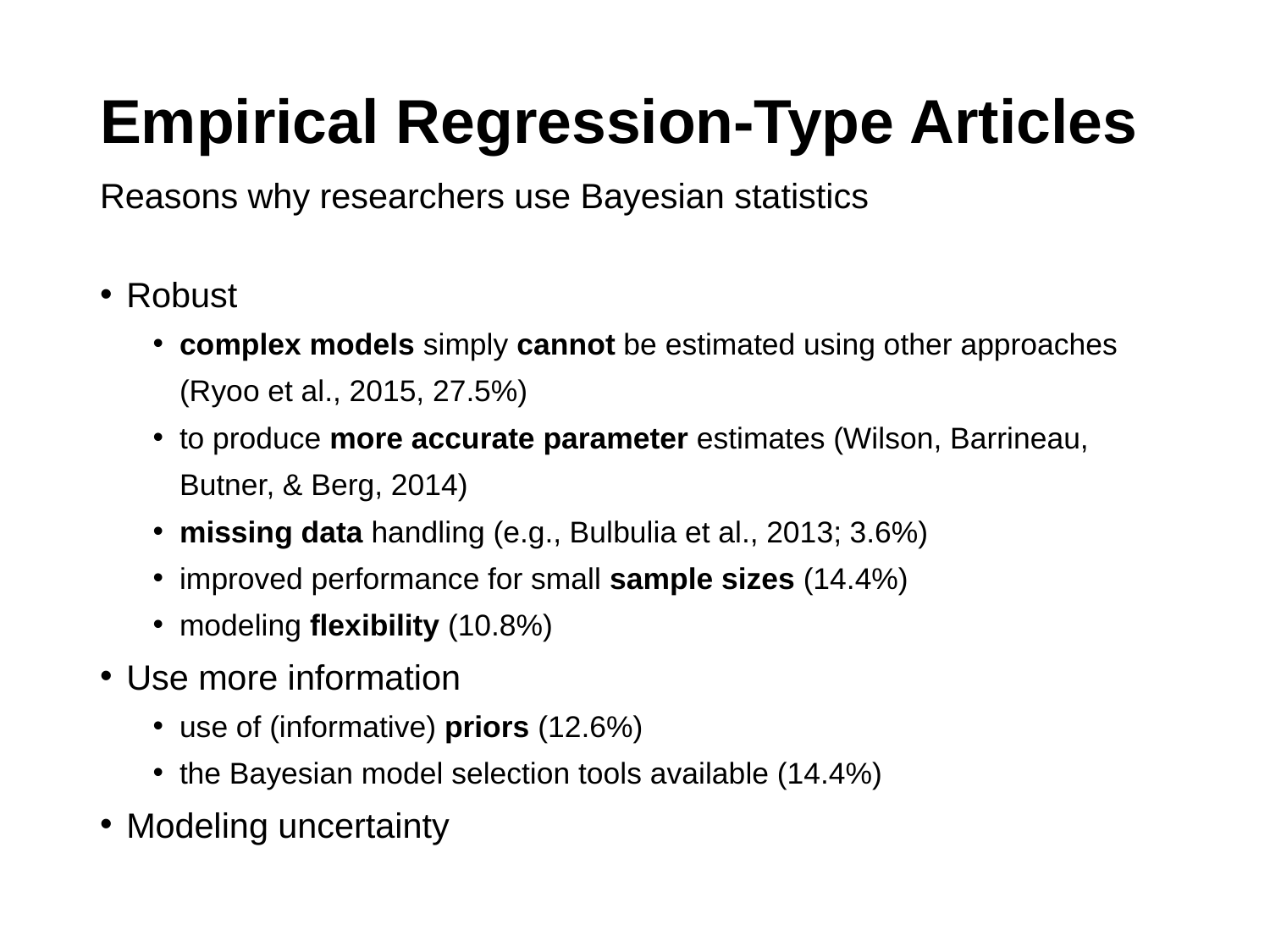

# Empirical Regression-Type Articles
Reasons why researchers use Bayesian statistics
Robust
complex models simply cannot be estimated using other approaches (Ryoo et al., 2015, 27.5%)
to produce more accurate parameter estimates (Wilson, Barrineau, Butner, & Berg, 2014)
missing data handling (e.g., Bulbulia et al., 2013; 3.6%)
improved performance for small sample sizes (14.4%)
modeling flexibility (10.8%)
Use more information
use of (informative) priors (12.6%)
the Bayesian model selection tools available (14.4%)
Modeling uncertainty